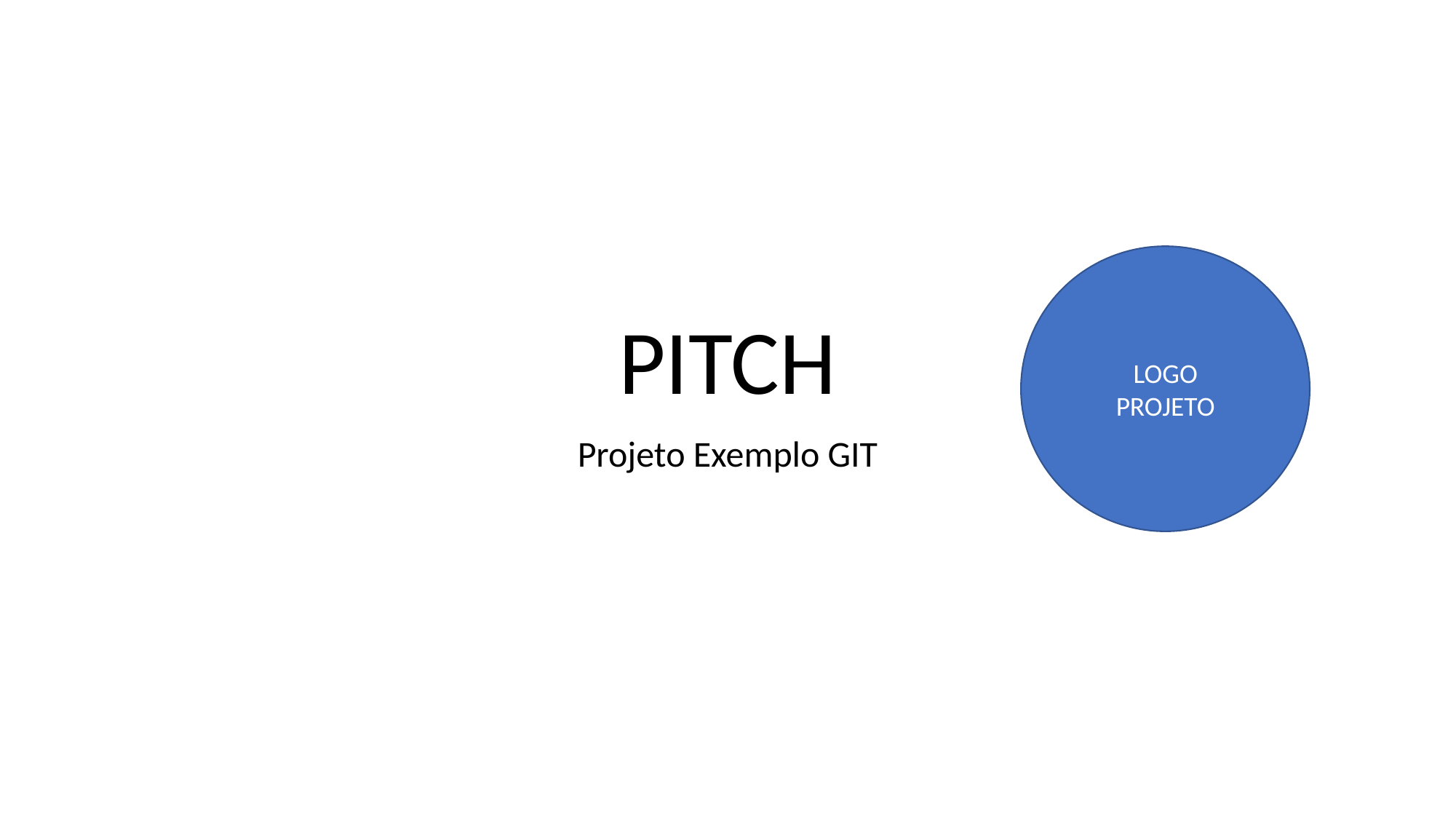

# PITCH
LOGO
PROJETO
Projeto Exemplo GIT